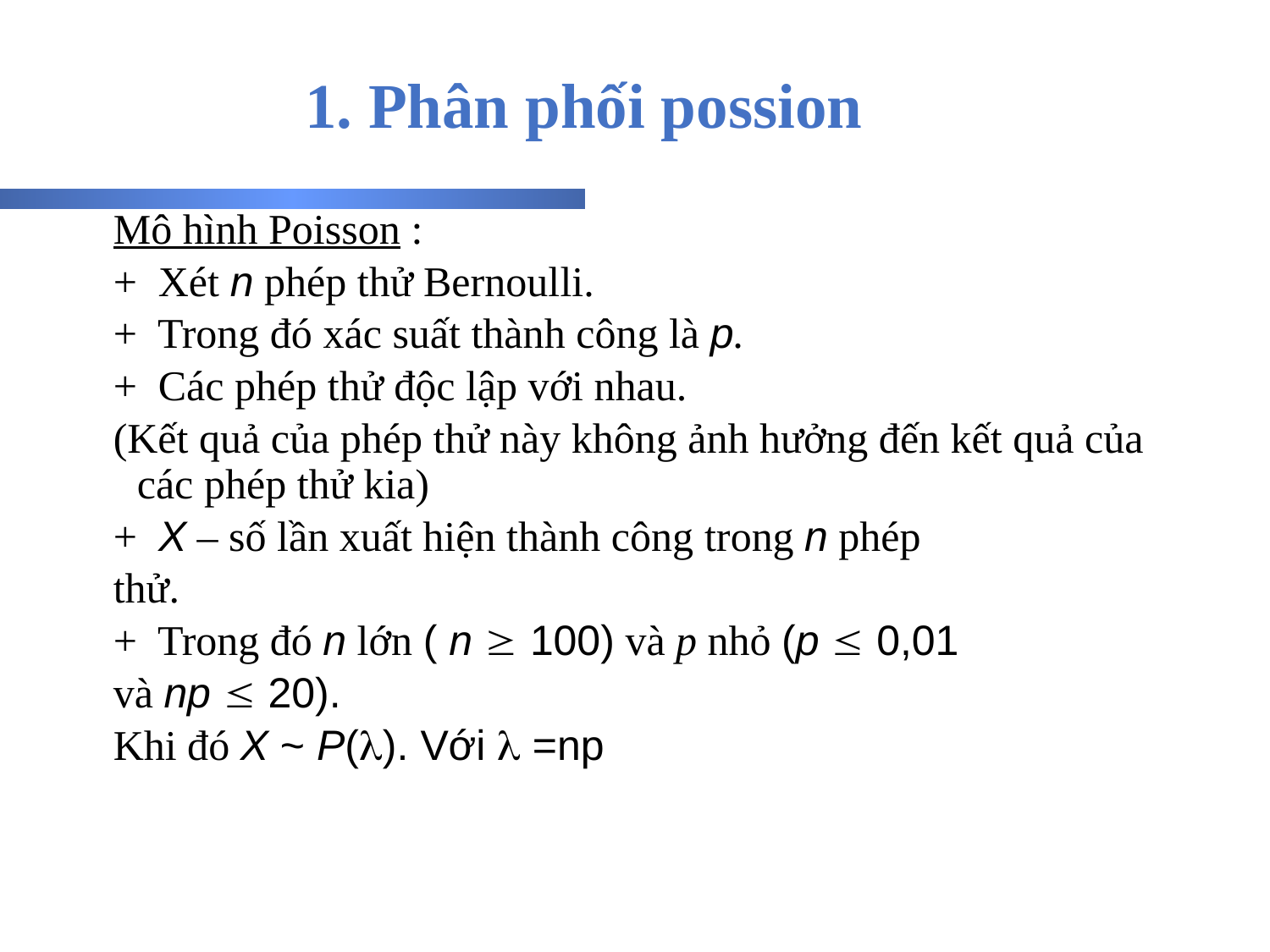

# 1. Phân phối possion
Mô hình Poisson :
+  Xét n phép thử Bernoulli.
+  Trong đó xác suất thành công là p.
+  Các phép thử độc lập với nhau.
(Kết quả của phép thử này không ảnh hưởng đến kết quả của các phép thử kia)
+  X – số lần xuất hiện thành công trong n phép
thử.
+  Trong đó n lớn ( n ≥ 100) và p nhỏ (p ≤ 0,01
và np ≤ 20).
Khi đó X ~ P(λ). Với λ =np